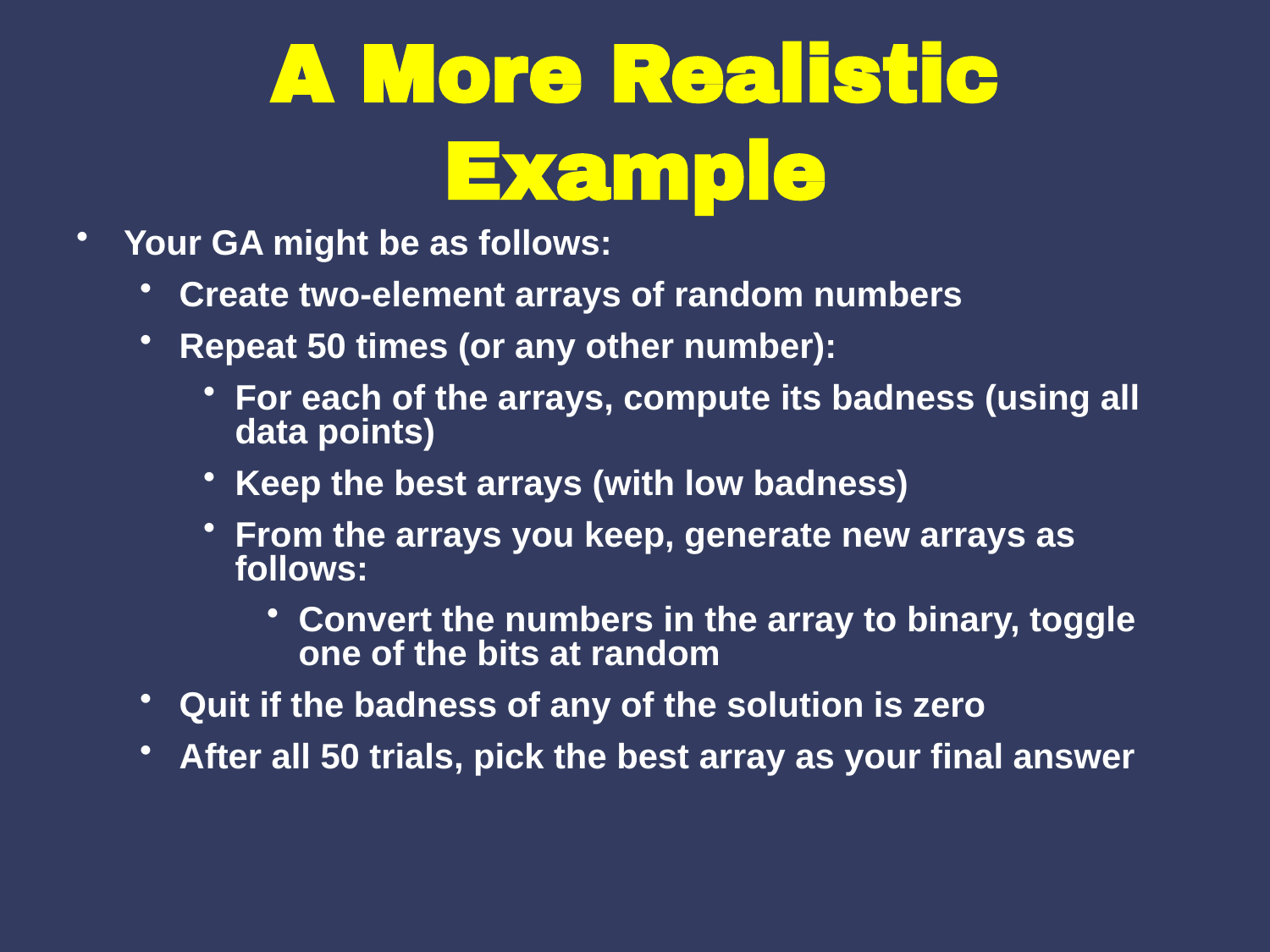

# A More Realistic Example
Your GA might be as follows:
Create two-element arrays of random numbers
Repeat 50 times (or any other number):
For each of the arrays, compute its badness (using all data points)
Keep the best arrays (with low badness)
From the arrays you keep, generate new arrays as follows:
Convert the numbers in the array to binary, toggle one of the bits at random
Quit if the badness of any of the solution is zero
After all 50 trials, pick the best array as your final answer